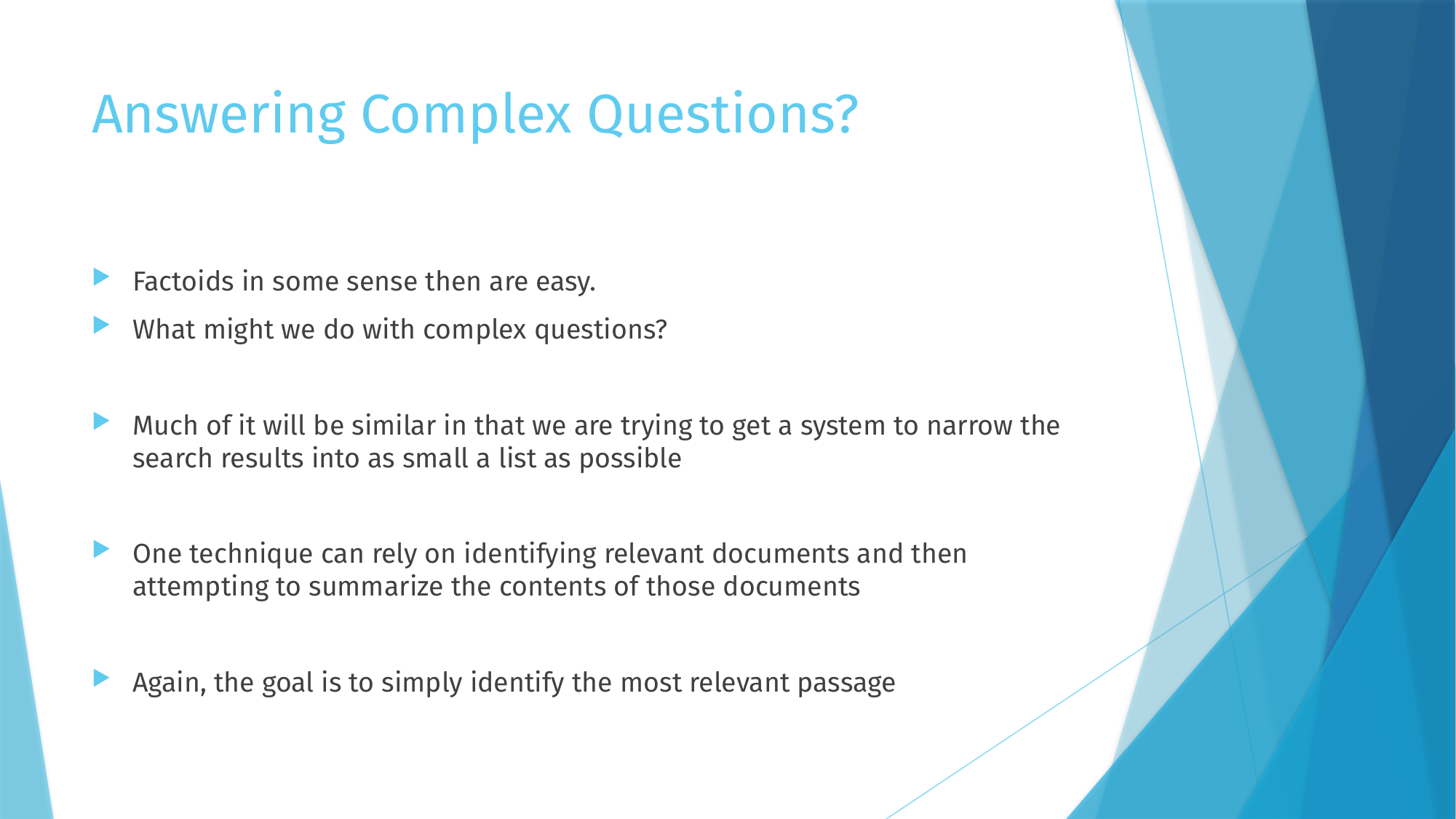

# Answering Complex Questions?
Factoids in some sense then are easy.
What might we do with complex questions?

Much of it will be similar in that we are trying to get a system to narrow the search results into as small a list as possible

One technique can rely on identifying relevant documents and then attempting to summarize the contents of those documents

Again, the goal is to simply identify the most relevant passage